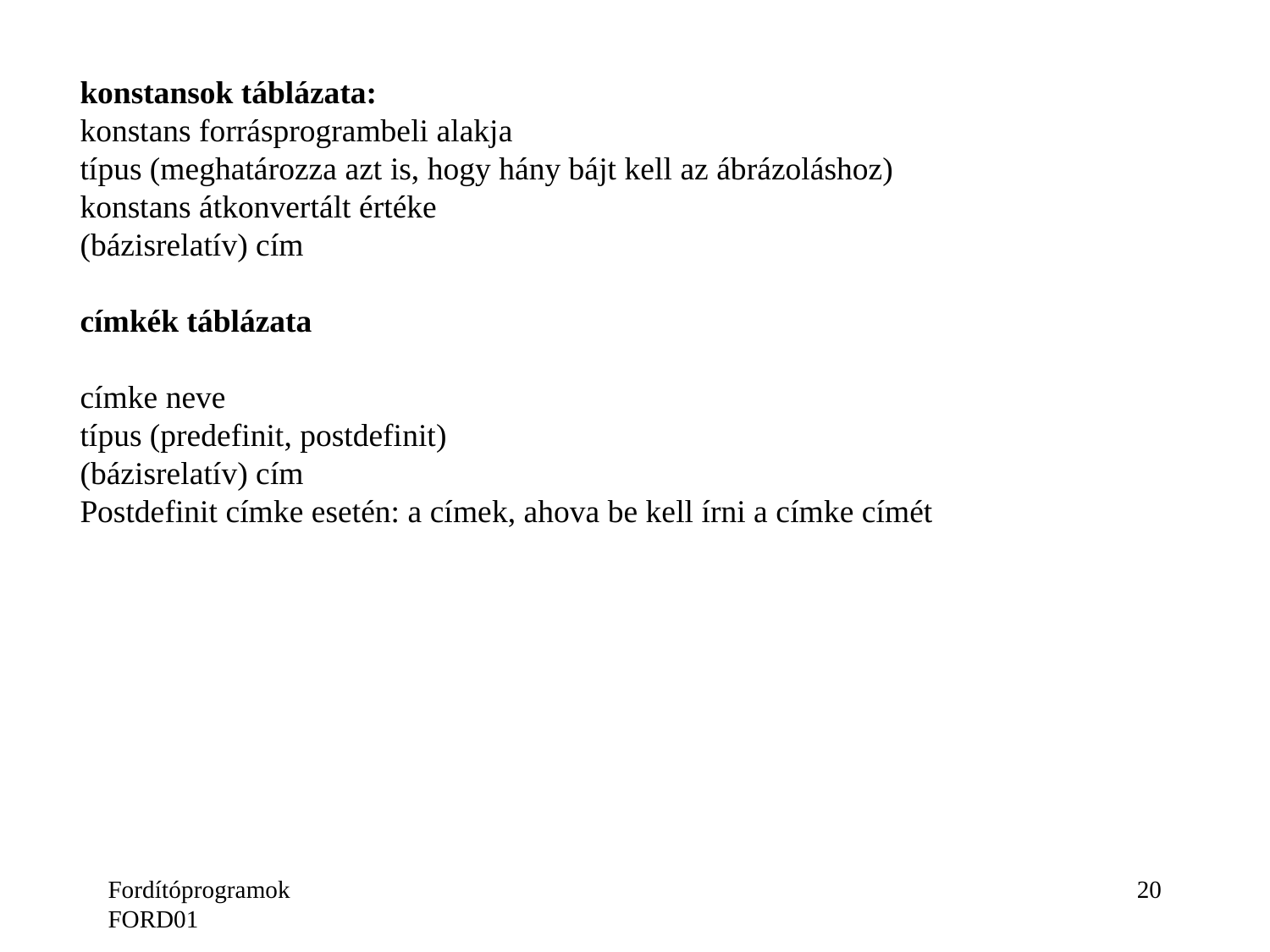

konstansok táblázata:
konstans forrásprogrambeli alakja
típus (meghatározza azt is, hogy hány bájt kell az ábrázoláshoz)
konstans átkonvertált értéke
(bázisrelatív) cím

címkék táblázata

címke neve
típus (predefinit, postdefinit)
(bázisrelatív) cím
Postdefinit címke esetén: a címek, ahova be kell írni a címke címét

Fordítóprogramok FORD01
20